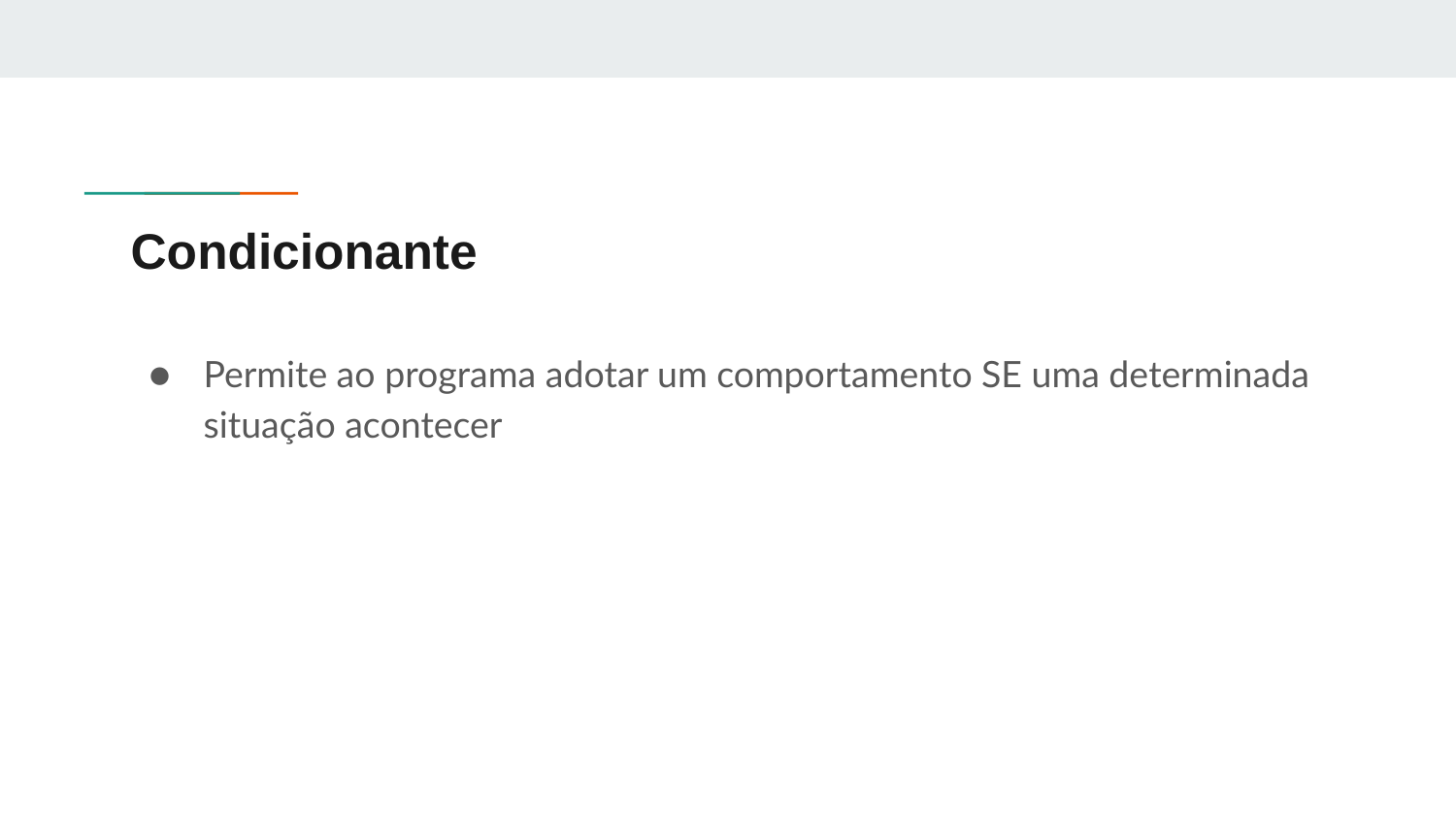

# Condicionante
Permite ao programa adotar um comportamento SE uma determinada situação acontecer